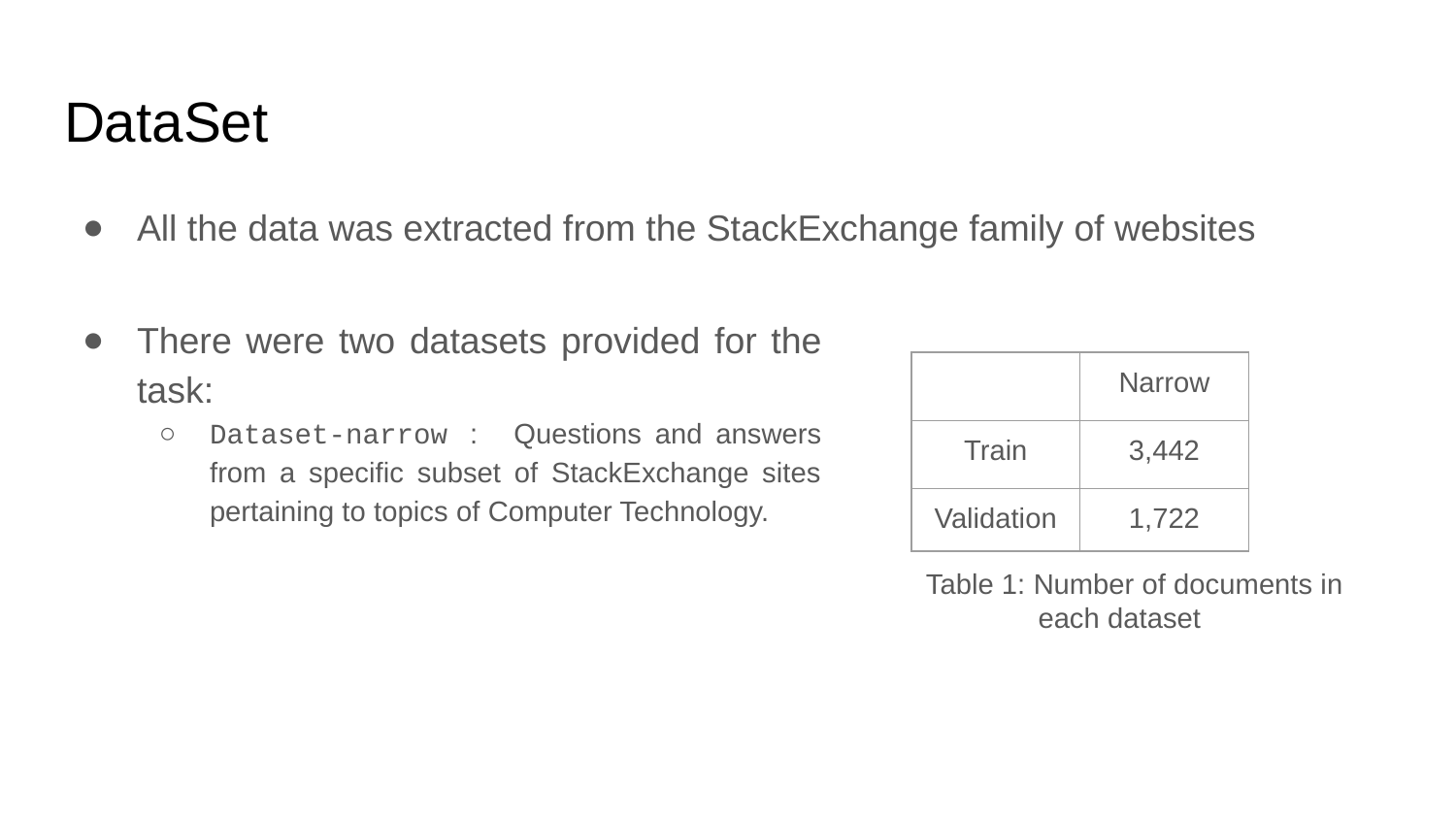

# DataSet
All the data was extracted from the StackExchange family of websites

There were two datasets provided for the task:
Dataset-narrow :  Questions and answers from a specific subset of StackExchange sites pertaining to topics of Computer Technology.
|  | Narrow |
| --- | --- |
| Train | 3,442 |
| Validation | 1,722 |
Table 1: Number of documents in
              each dataset